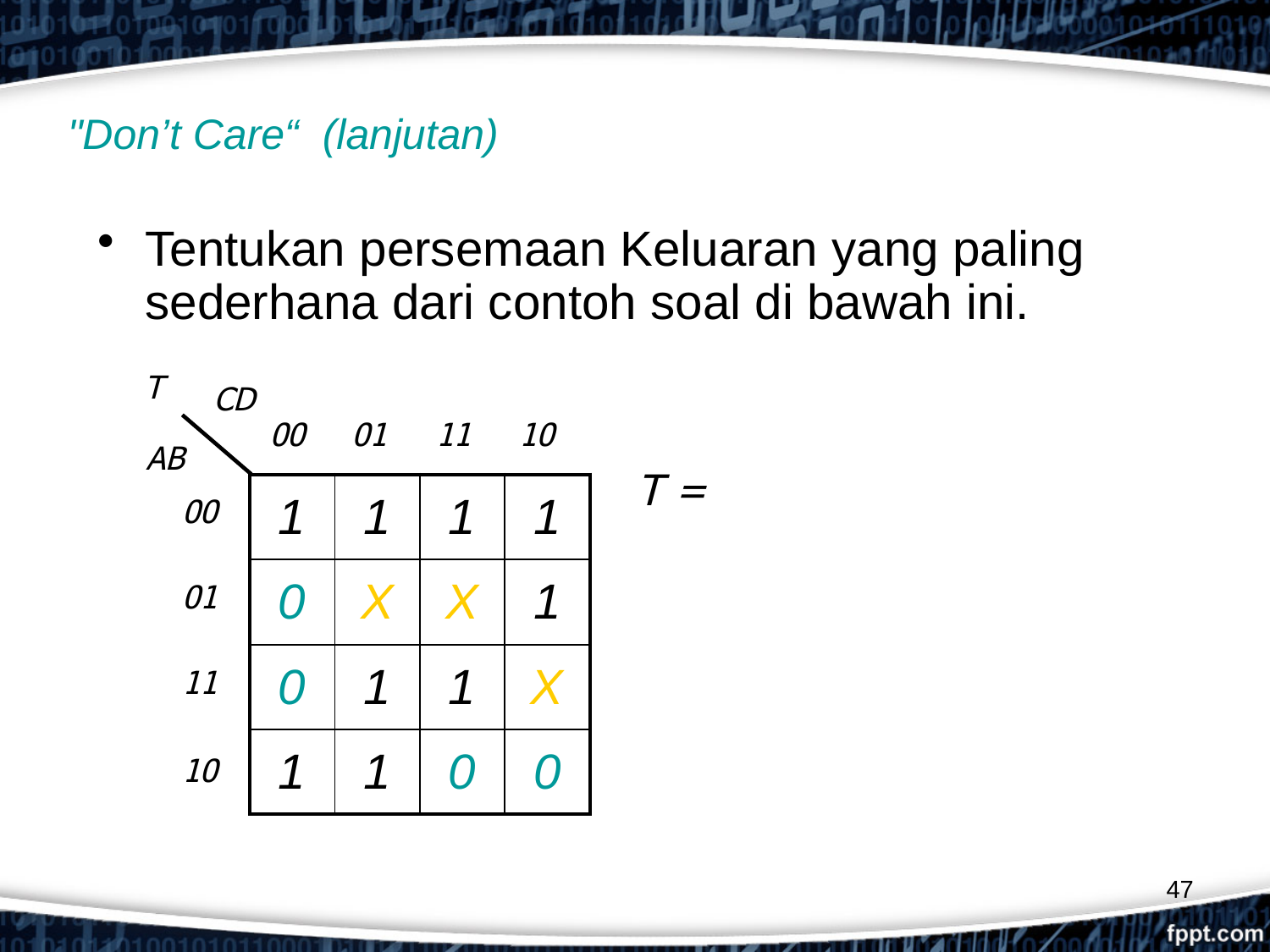

# "Don’t Care“  (lanjutan)
Tentukan persemaan Keluaran yang paling sederhana dari contoh soal di bawah ini.
T
CD
00
01
11
10

AB
00
01
11
10
T =
| 1 | 1 | 1 | 1 |
| --- | --- | --- | --- |
| 0 | X | X | 1 |
| 0 | 1 | 1 | X |
| 1 | 1 | 0 | 0 |
47